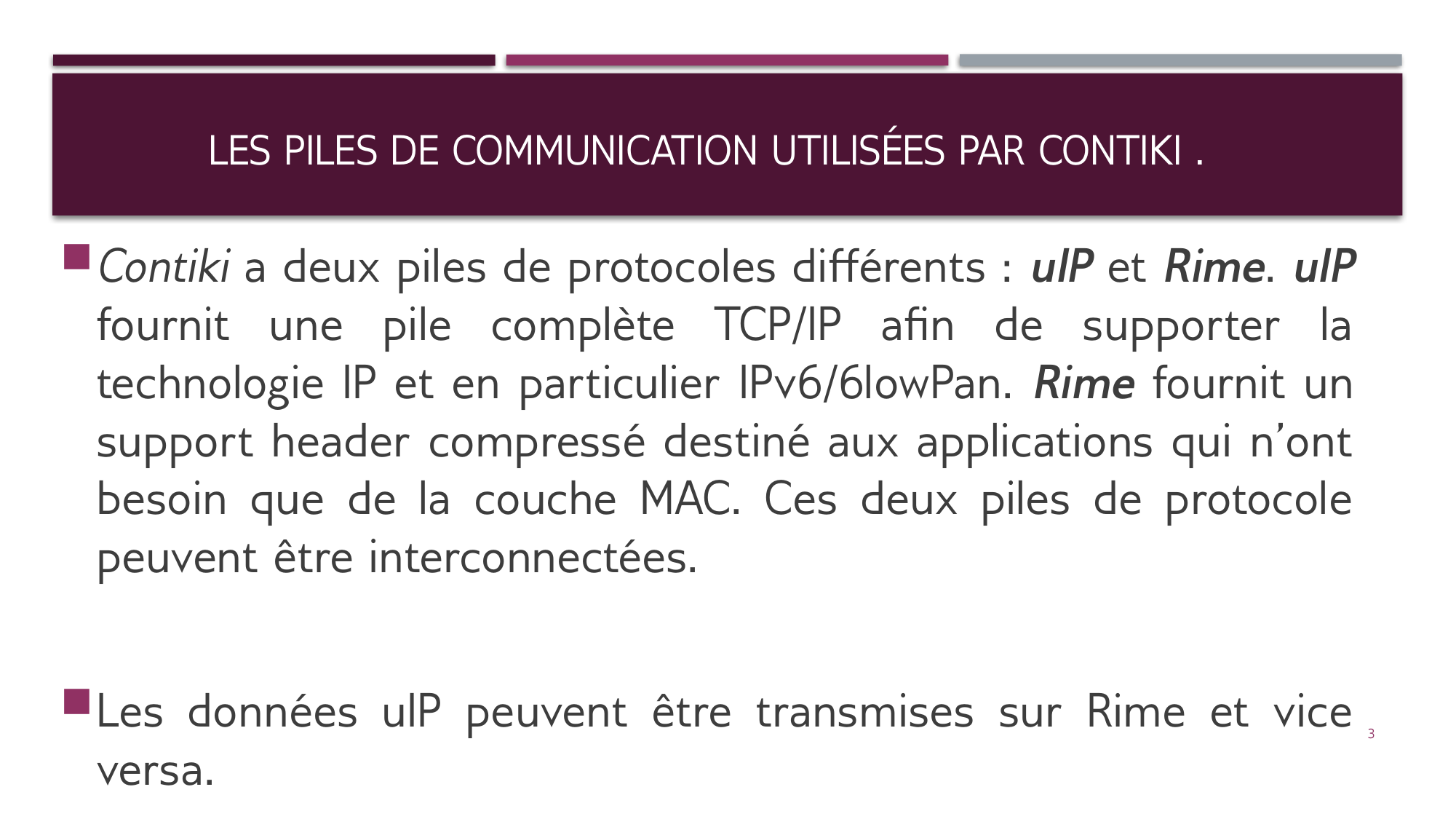

# Les piles de communication utilisées par Contiki .
Contiki a deux piles de protocoles différents : uIP et Rime. uIP fournit une pile complète TCP/IP afin de supporter la technologie IP et en particulier IPv6/6lowPan. Rime fournit un support header compressé destiné aux applications qui n’ont besoin que de la couche MAC. Ces deux piles de protocole peuvent être interconnectées.

Les données uIP peuvent être transmises sur Rime et vice versa.
3